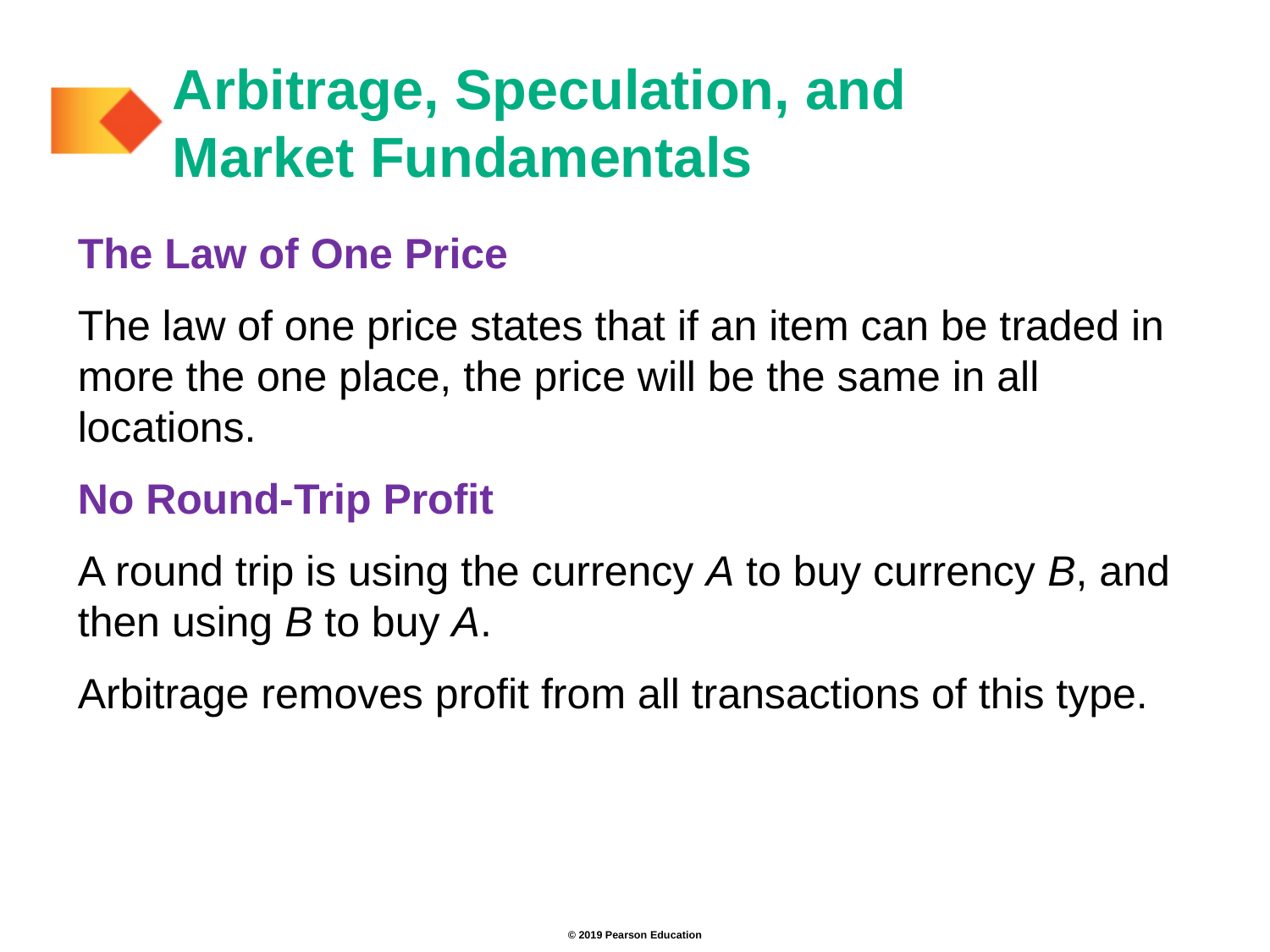

# Arbitrage, Speculation, and Market Fundamentals
The Law of One Price
The law of one price states that if an item can be traded in more the one place, the price will be the same in all locations.
No Round-Trip Profit
A round trip is using the currency A to buy currency B, and then using B to buy A.
Arbitrage removes profit from all transactions of this type.